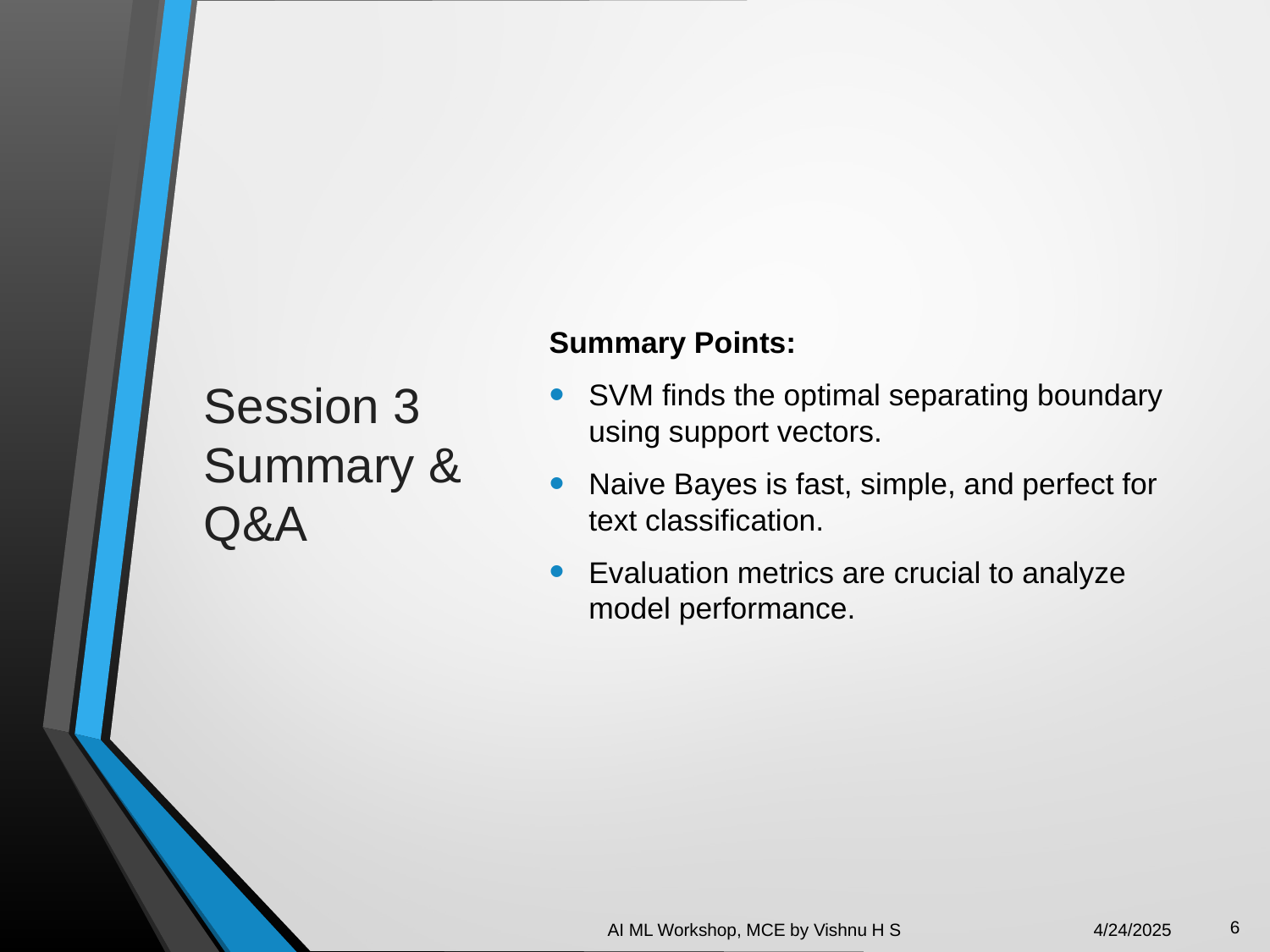

# Session 3 Summary & Q&A
Summary Points:
SVM finds the optimal separating boundary using support vectors.
Naive Bayes is fast, simple, and perfect for text classification.
Evaluation metrics are crucial to analyze model performance.

6
AI ML Workshop, MCE by Vishnu H S
4/24/2025